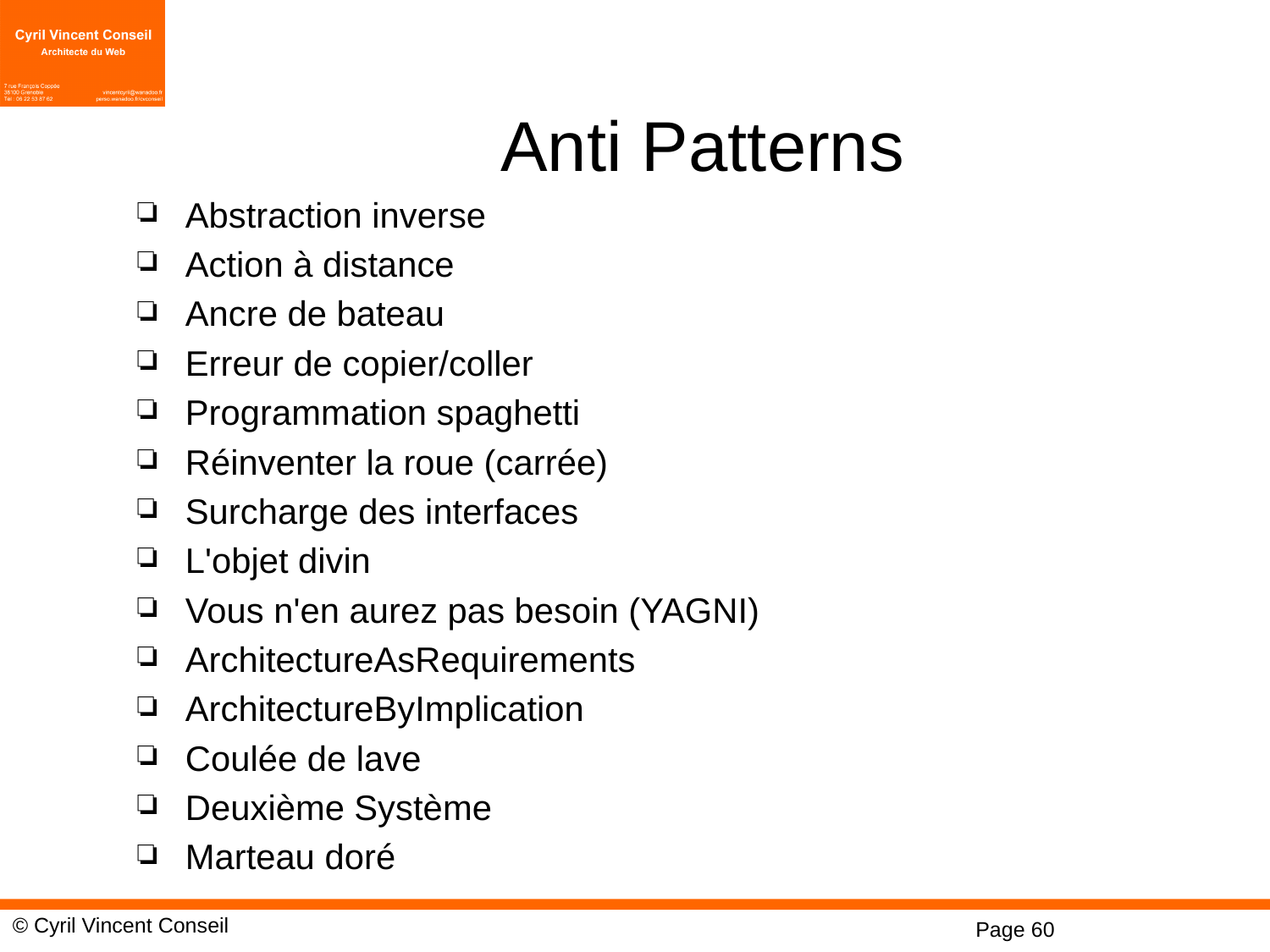

# Anti Patterns
Abstraction inverse
Action à distance
Ancre de bateau
Erreur de copier/coller
Programmation spaghetti
Réinventer la roue (carrée)
Surcharge des interfaces
L'objet divin
Vous n'en aurez pas besoin (YAGNI)
ArchitectureAsRequirements
ArchitectureByImplication
Coulée de lave
Deuxième Système
Marteau doré